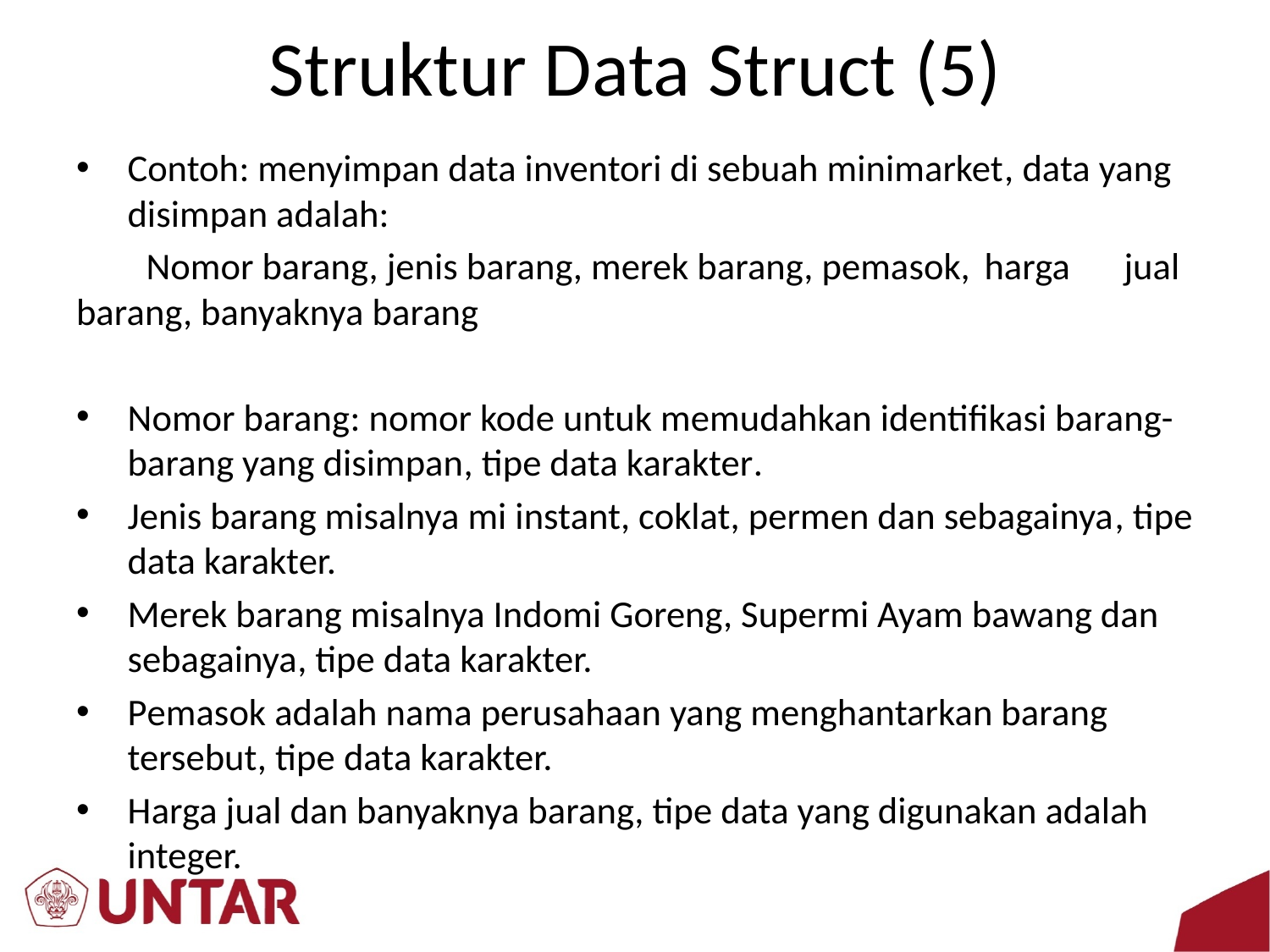

# Struktur Data Struct (5)
Contoh: menyimpan data inventori di sebuah minimarket, data yang disimpan adalah:
	Nomor barang, jenis barang, merek barang, pemasok, 	harga 	jual barang, banyaknya barang

Nomor barang: nomor kode untuk memudahkan identifikasi barang-barang yang disimpan, tipe data karakter.
Jenis barang misalnya mi instant, coklat, permen dan sebagainya, tipe data karakter.
Merek barang misalnya Indomi Goreng, Supermi Ayam bawang dan sebagainya, tipe data karakter.
Pemasok adalah nama perusahaan yang menghantarkan barang tersebut, tipe data karakter.
Harga jual dan banyaknya barang, tipe data yang digunakan adalah integer.